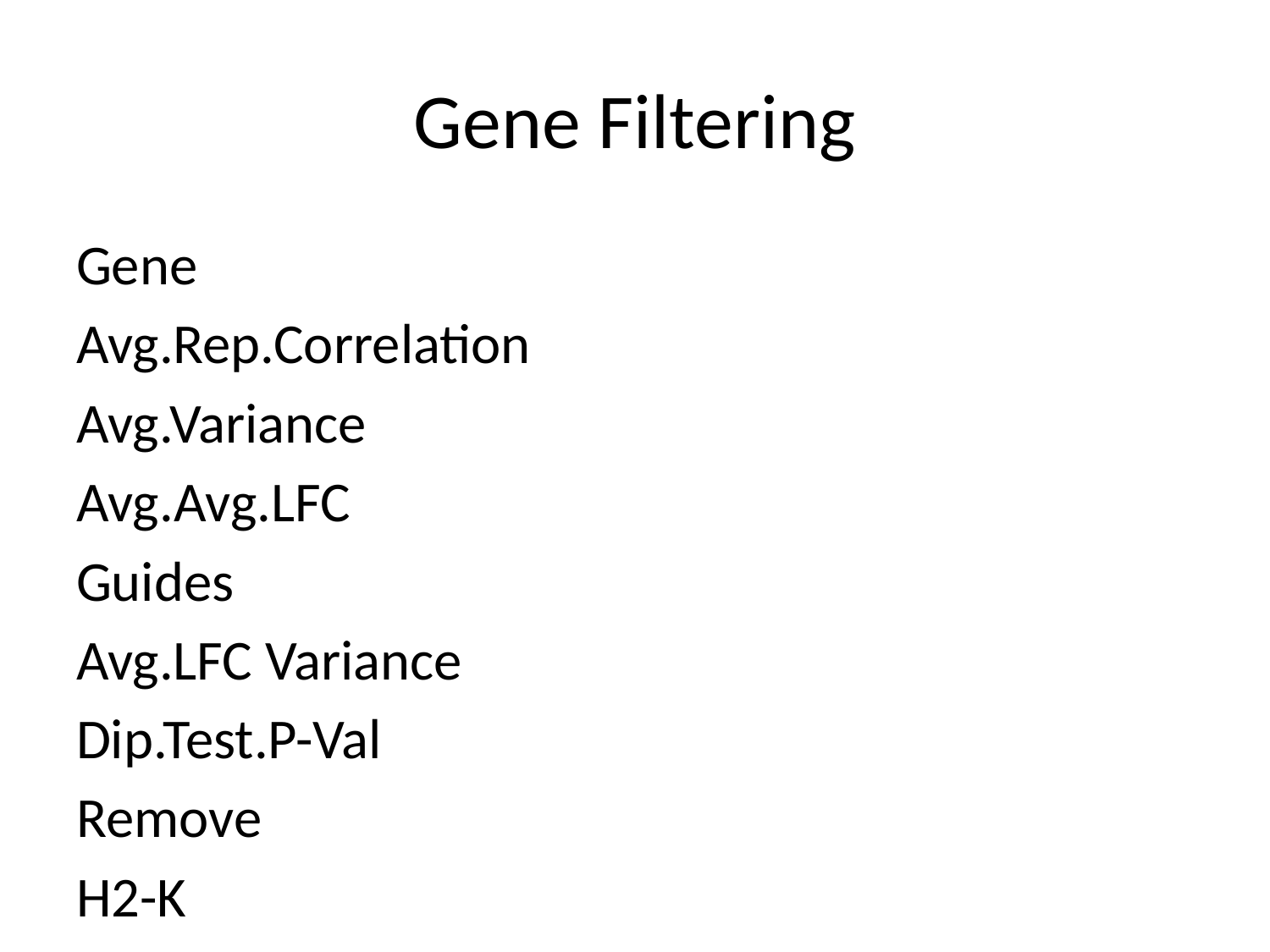

# Gene Filtering
Gene
Avg.Rep.Correlation
Avg.Variance
Avg.Avg.LFC
Guides
Avg.LFC Variance
Dip.Test.P-Val
Remove
H2-K
0.8211892
1.2035568
2.1761582
235
5.6704374
0.0015
FALSE
CD45
0.8140521
1.2587999
1.1741811
584
5.6286802
0.0000
FALSE
Cd5
0.7660277
2.0192704
1.0007152
423
6.9193161
0.0005
FALSE
Cd43
0.7573723
1.5938866
0.5684481
637
5.2267523
0.0000
FALSE
Thy1
0.7461000
2.0896311
0.7131360
363
6.4481478
0.0000
FALSE
Cd28
0.5857841
6.8655039
-1.0380493
438
10.8284672
0.4360
FALSE
Cd53
0.5657920
0.1380933
0.4814790
238
0.2021161
0.5660
TRUE
Cd3e
0.4469605
2.7745785
0.2972853
260
2.6989556
0.9590
TRUE
Cd2
0.1999299
0.2130592
0.1159250
191
0.0885697
0.8170
TRUE
Cd53: low LFC variance
Cd2, Cd3e: low replicate correlation